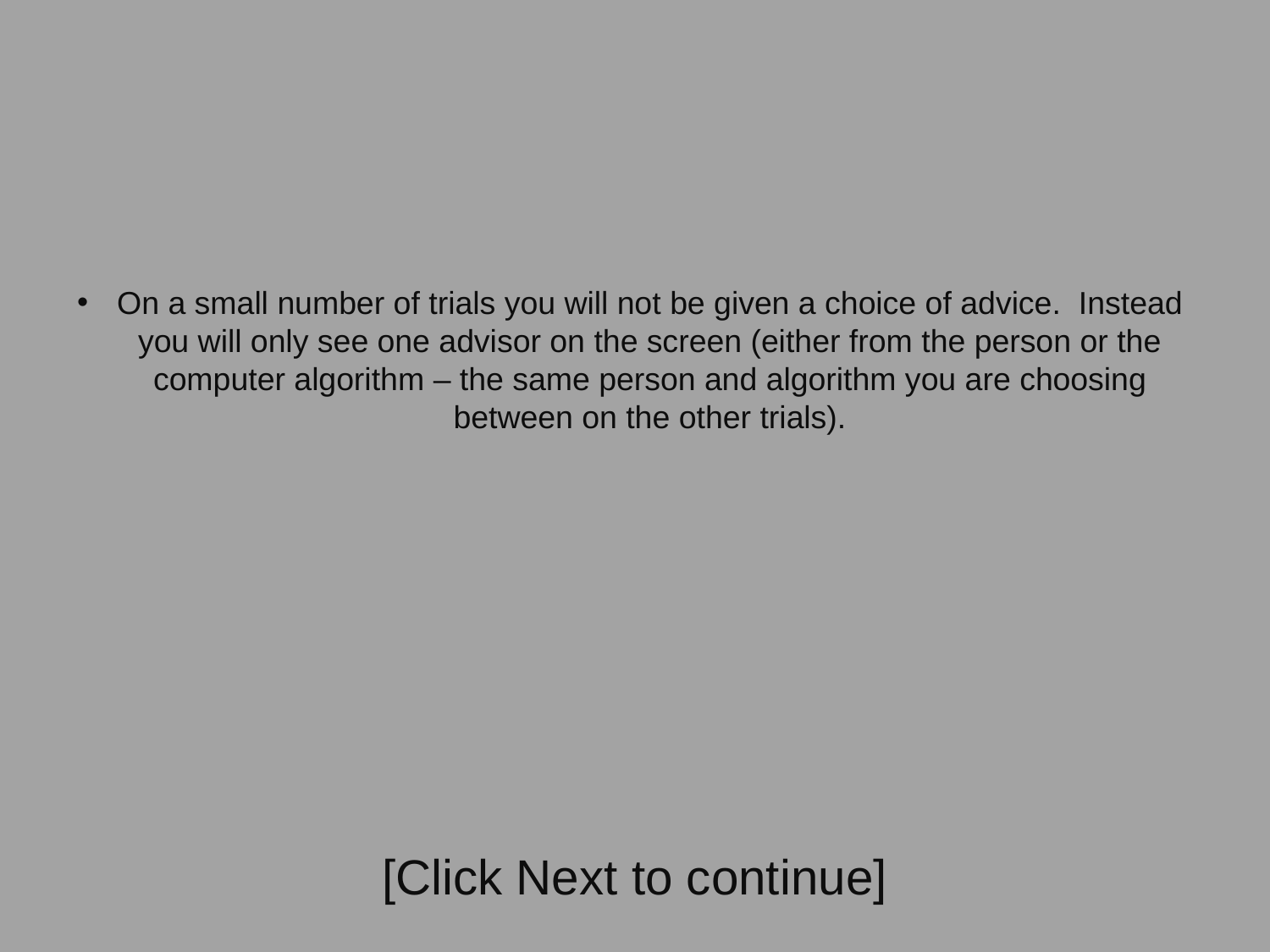

On a small number of trials you will not be given a choice of advice.  Instead you will only see one advisor on the screen (either from the person or the computer algorithm – the same person and algorithm you are choosing between on the other trials).
[Click Next to continue]